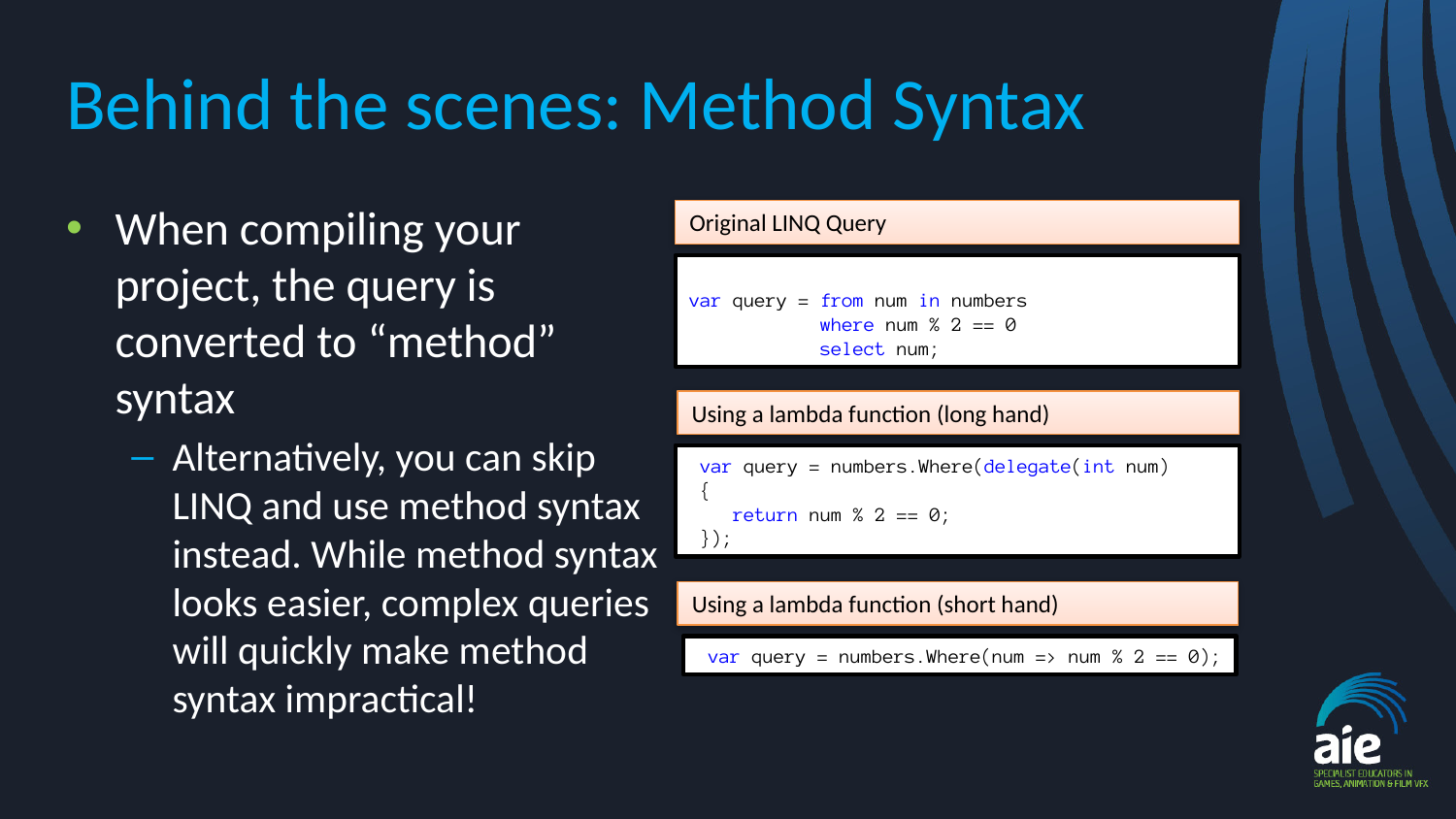

# Behind the scenes: Method Syntax
When compiling your project, the query is converted to “method” syntax
Alternatively, you can skip LINQ and use method syntax instead. While method syntax looks easier, complex queries will quickly make method syntax impractical!
Original LINQ Query

var query = from num in numbers
            where num % 2 == 0
            select num;
Using a lambda function (long hand)
 var query = numbers.Where(delegate(int num)
 {
    return num % 2 == 0;
 });
Using a lambda function (short hand)
 var query = numbers.Where(num => num % 2 == 0);